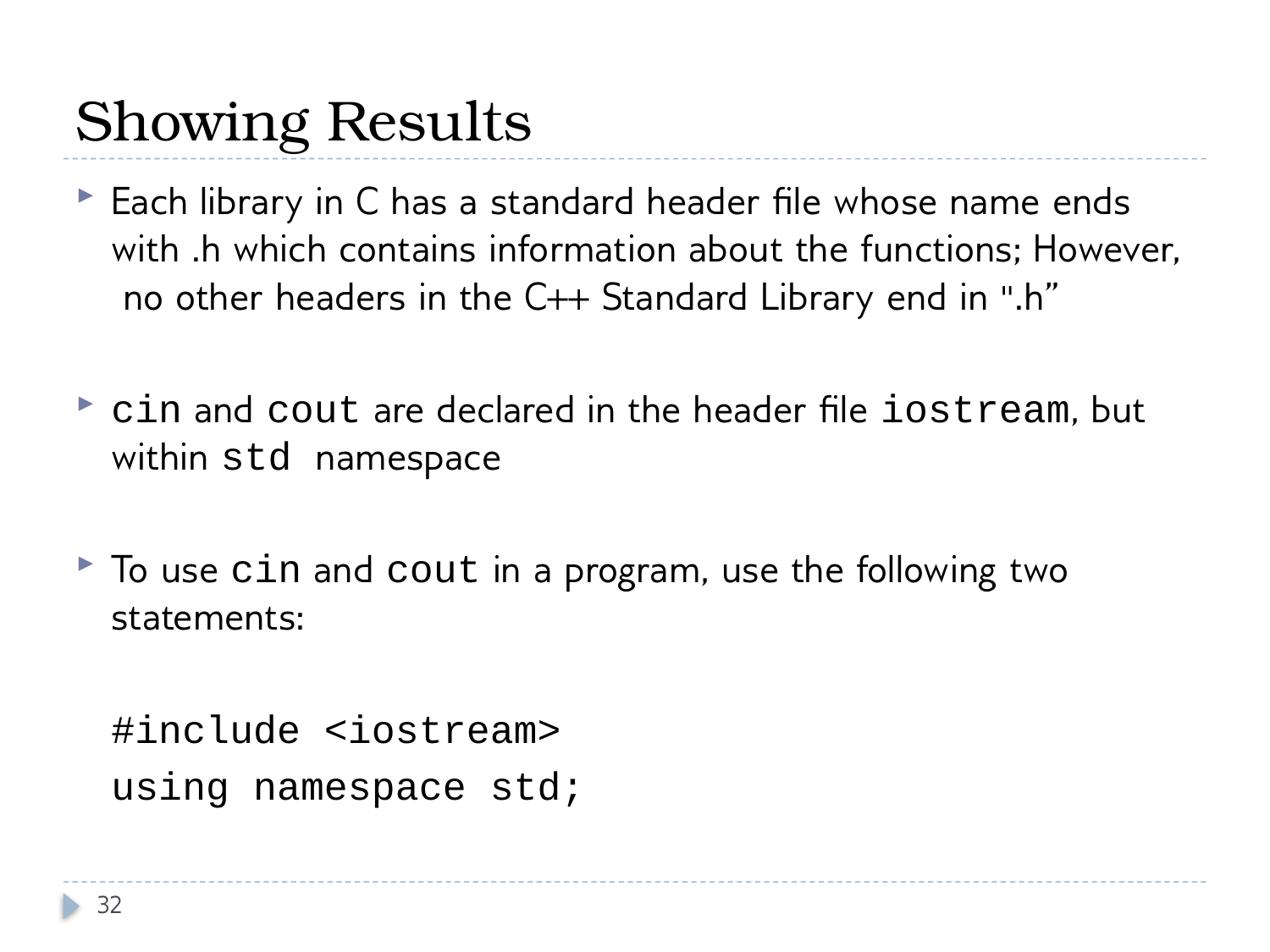

# Showing Results
Each library in C has a standard header file whose name ends with .h which contains information about the functions; However,  no other headers in the C++ Standard Library end in ".h”

cin and cout are declared in the header file iostream, but within std namespace

To use cin and cout in a program, use the following two statements:

	#include <iostream>
	using namespace std;

32